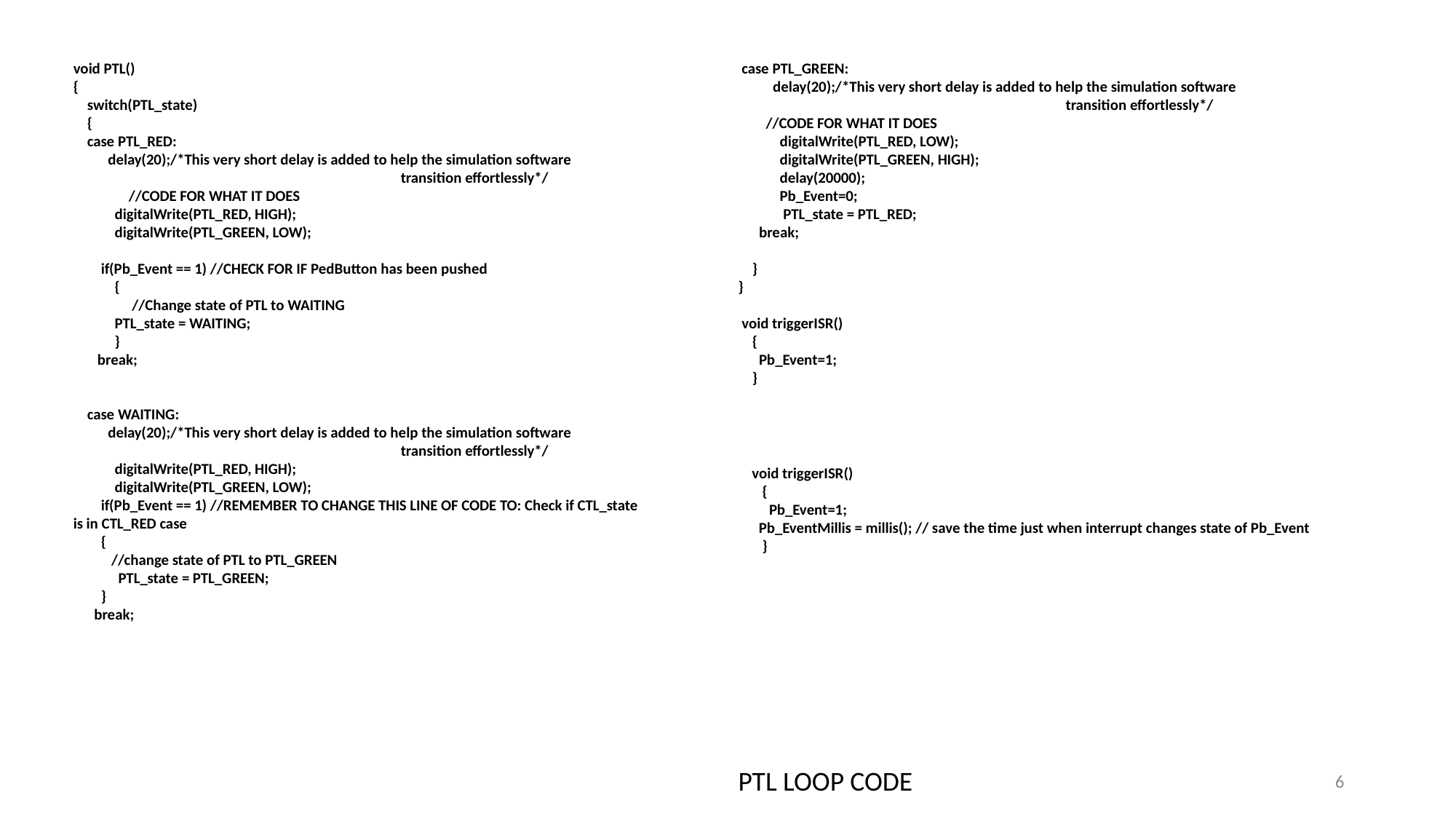

void PTL()
{
    switch(PTL_state)
    {
    case PTL_RED:
          delay(20);/*This very short delay is added to help the simulation software
      			transition effortlessly*/
                //CODE FOR WHAT IT DOES
            digitalWrite(PTL_RED, HIGH);
            digitalWrite(PTL_GREEN, LOW);

        if(Pb_Event == 1) //CHECK FOR IF PedButton has been pushed
            {
                 //Change state of PTL to WAITING
            PTL_state = WAITING;
            }
       break;

    case WAITING:
          delay(20);/*This very short delay is added to help the simulation software
      			transition effortlessly*/
            digitalWrite(PTL_RED, HIGH);
            digitalWrite(PTL_GREEN, LOW);
        if(Pb_Event == 1) //REMEMBER TO CHANGE THIS LINE OF CODE TO: Check if CTL_state is in CTL_RED case
        {
           //change state of PTL to PTL_GREEN
             PTL_state = PTL_GREEN;
        }
      break;

 case PTL_GREEN:
          delay(20);/*This very short delay is added to help the simulation software
      			transition effortlessly*/
        //CODE FOR WHAT IT DOES
            digitalWrite(PTL_RED, LOW);
            digitalWrite(PTL_GREEN, HIGH);
            delay(20000);
            Pb_Event=0;
             PTL_state = PTL_RED;
      break;

    }
}

 void triggerISR()
    {
      Pb_Event=1;
    }
 void triggerISR()
    {
      Pb_Event=1;
   Pb_EventMillis = millis(); // save the time just when interrupt changes state of Pb_Event
    }

PTL LOOP CODE
6